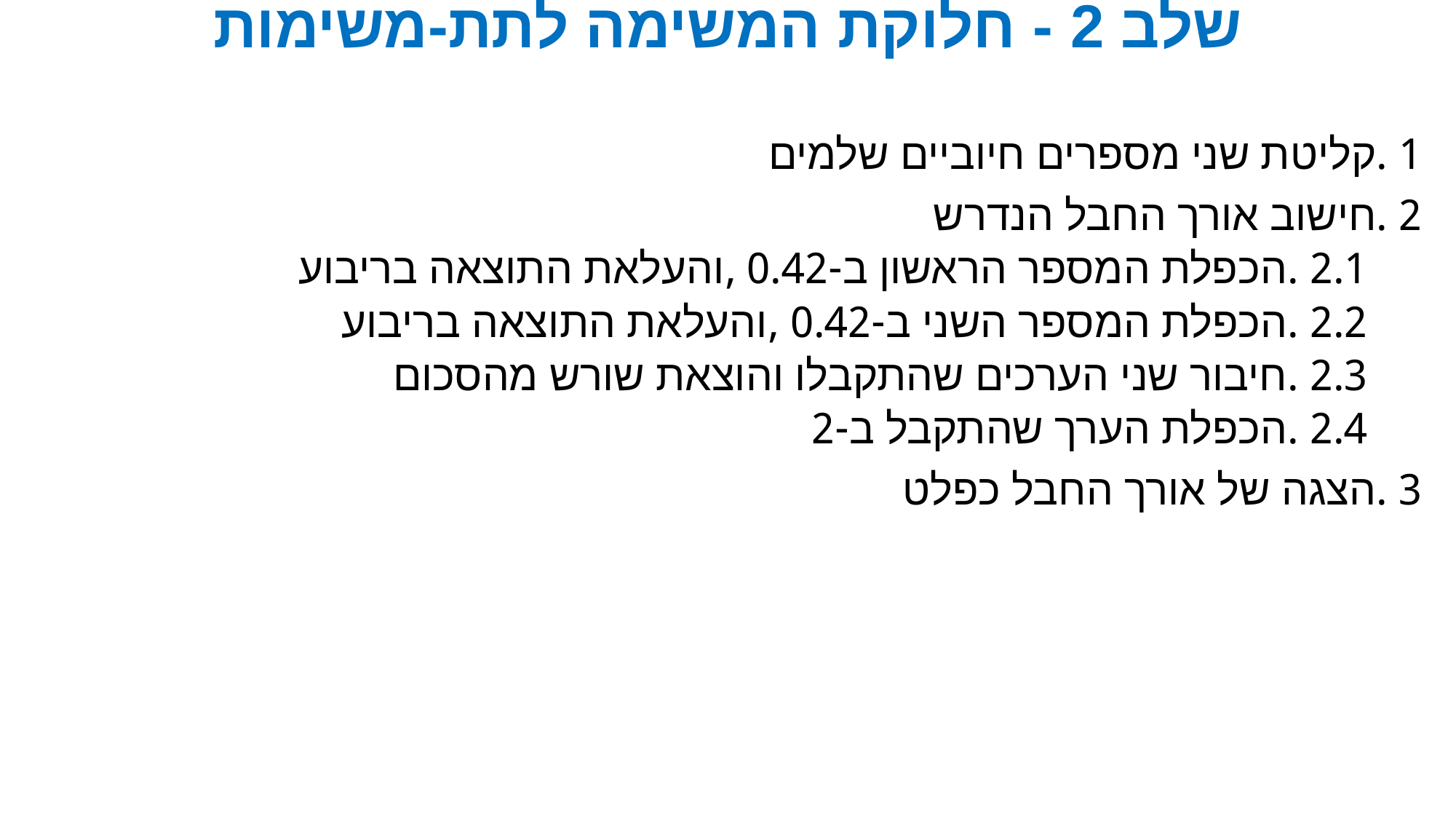

# שלב 2 - חלוקת המשימה לתת-משימות
1 .קליטת שני מספרים חיוביים שלמים
2 .חישוב אורך החבל הנדרש
2.1 .הכפלת המספר הראשון ב-0.42 ,והעלאת התוצאה בריבוע
2.2 .הכפלת המספר השני ב-0.42 ,והעלאת התוצאה בריבוע
2.3 .חיבור שני הערכים שהתקבלו והוצאת שורש מהסכום
2.4 .הכפלת הערך שהתקבל ב-2
3 .הצגה של אורך החבל כפלט